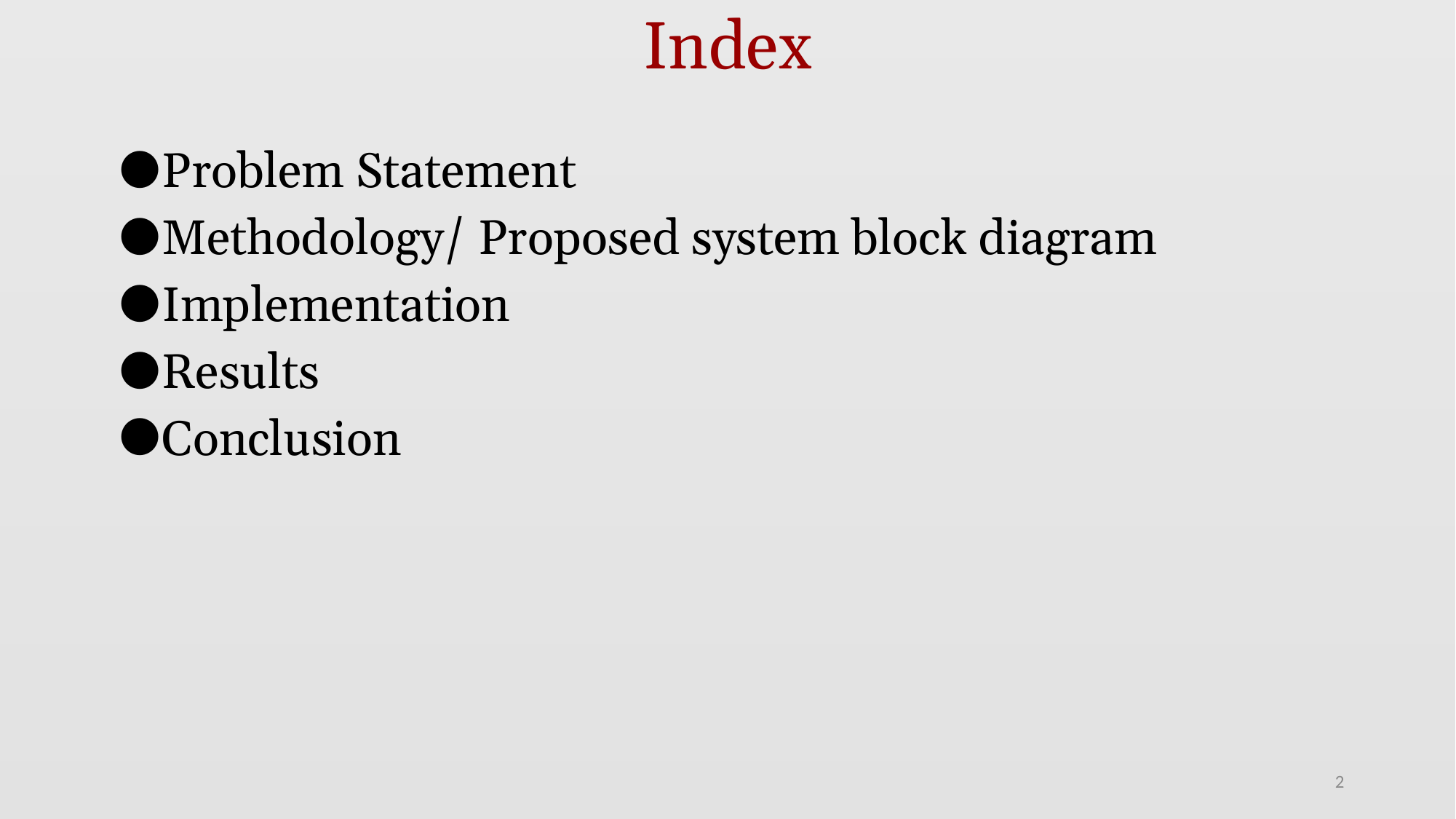

# Index

Problem Statement
Methodology/ Proposed system block diagram
Implementation
Results
Conclusion

2